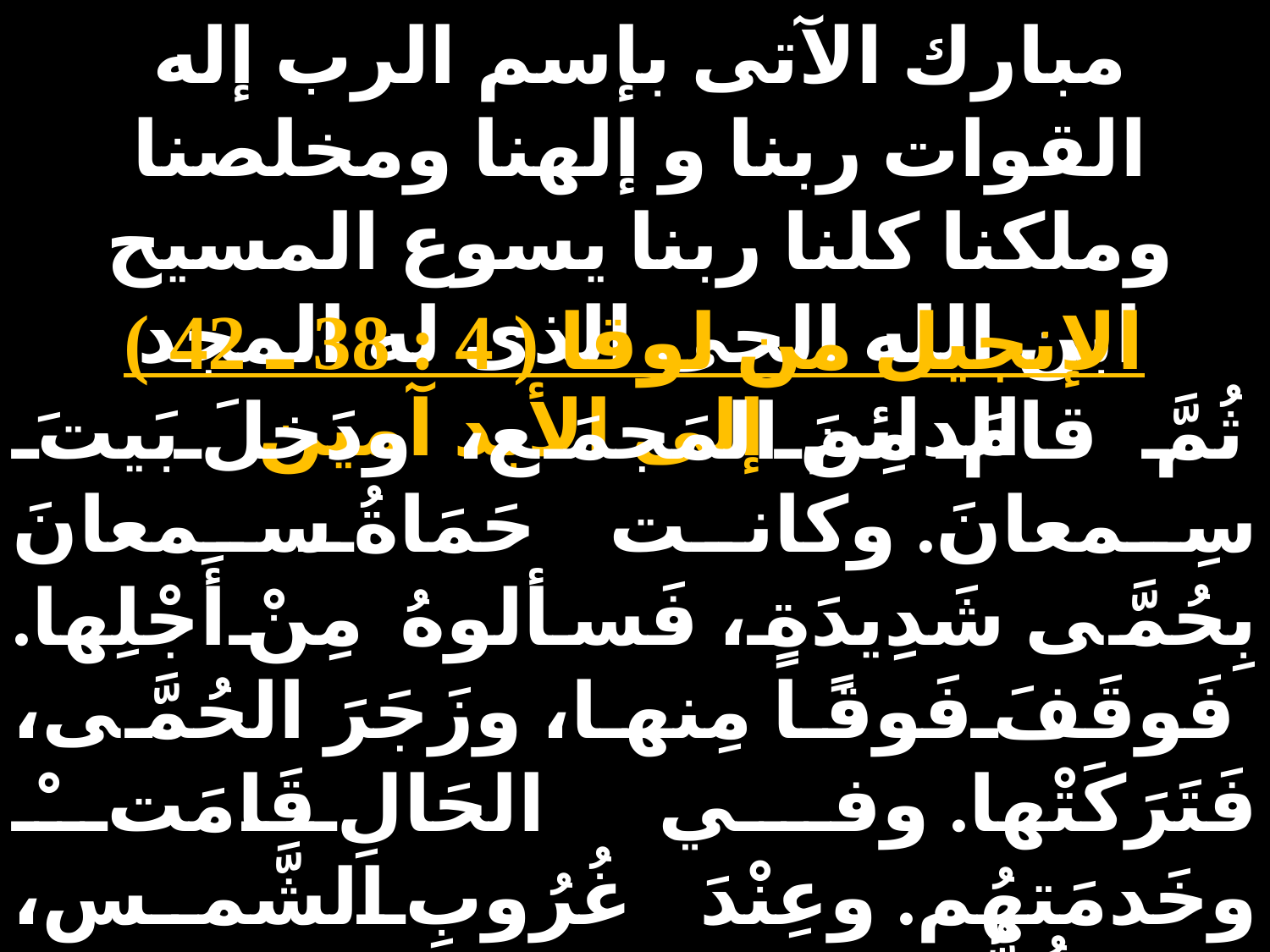

مبارك الآتى بإسم الرب إله القوات ربنا و إلهنا ومخلصنا وملكنا كلنا ربنا يسوع المسيح ابن الله الحى الذى له المجد الدائم  إلى الأبد آمين
الإنجيل من لوقا ( 4 : 38 ـ 42 )
ثُمَّ قامَ مِنَ المَجمَع، ودَخلَ بَيتَ سِمعانَ. وكانت حَمَاةُ سمعانَ بِحُمَّى شَدِيدَةٍ، فَسألوهُ مِنْ أَجْلِها. فَوقَفَ فَوقًا مِنها، وزَجَرَ الحُمَّى، فَتَرَكَتْها. وفي الحَالِ قَامَتْ وخَدمَتهُم. وعِنْدَ غُرُوبِ الشَّمس، كان كُلُّ الذينَ عِندَهُمْ مَرضَى، بأنواع أمراضٍ كثيرةٍ، يُقَدَّمونَهُم
إليهِ. أمَّا هو فكانَ يَضَعُ يَدَيْه على كُلِّ واحِدٍ مِنْهُمْ